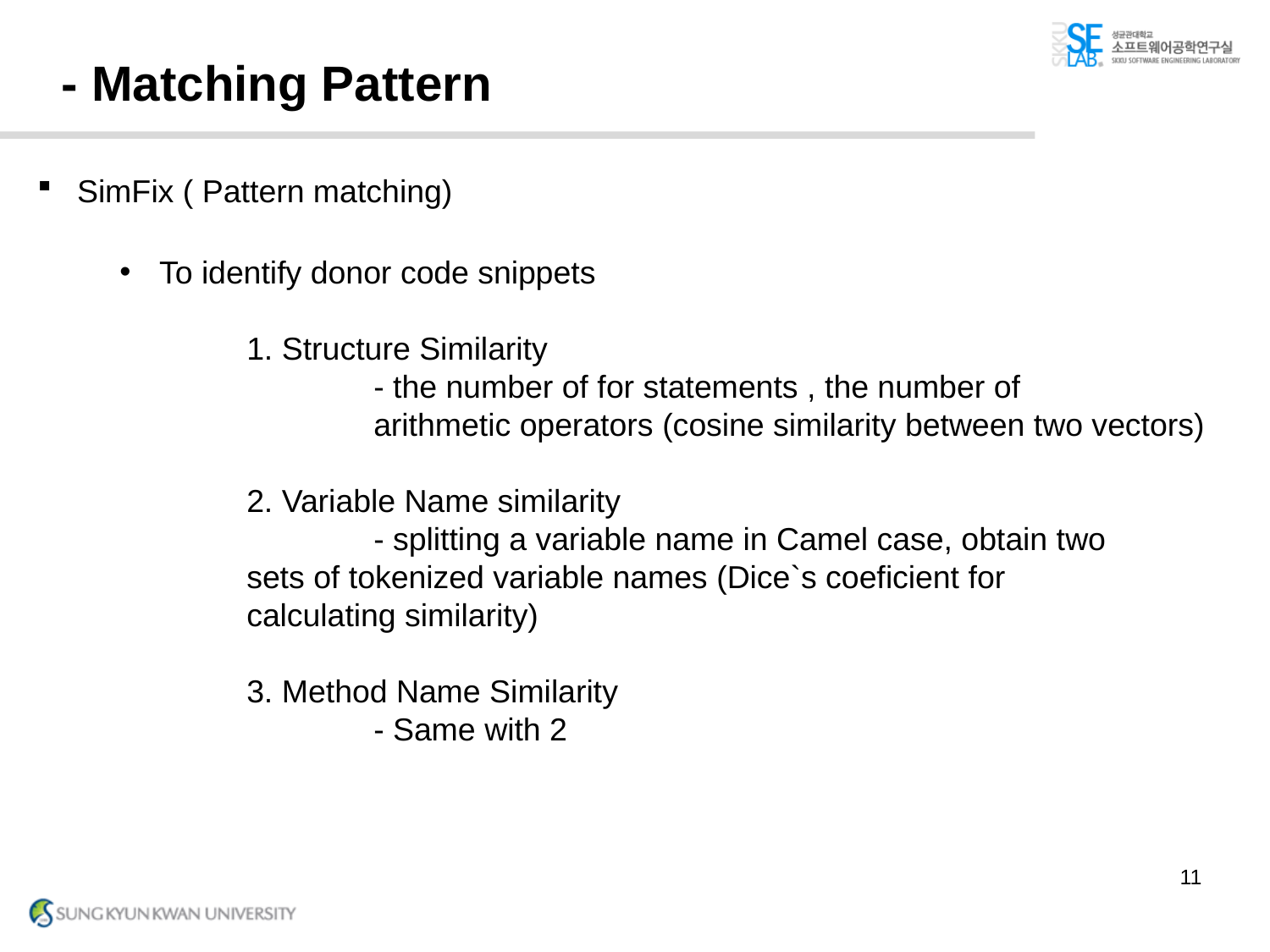

# - Matching Pattern
SimFix ( Pattern matching)
To identify donor code snippets

	1. Structure Similarity
		- the number of for statements , the number of 			arithmetic operators (cosine similarity between two vectors)

	2. Variable Name similarity
		- splitting a variable name in Camel case, obtain two 		sets of tokenized variable names (Dice`s coeficient for 		calculating similarity)

	3. Method Name Similarity
		- Same with 2
11